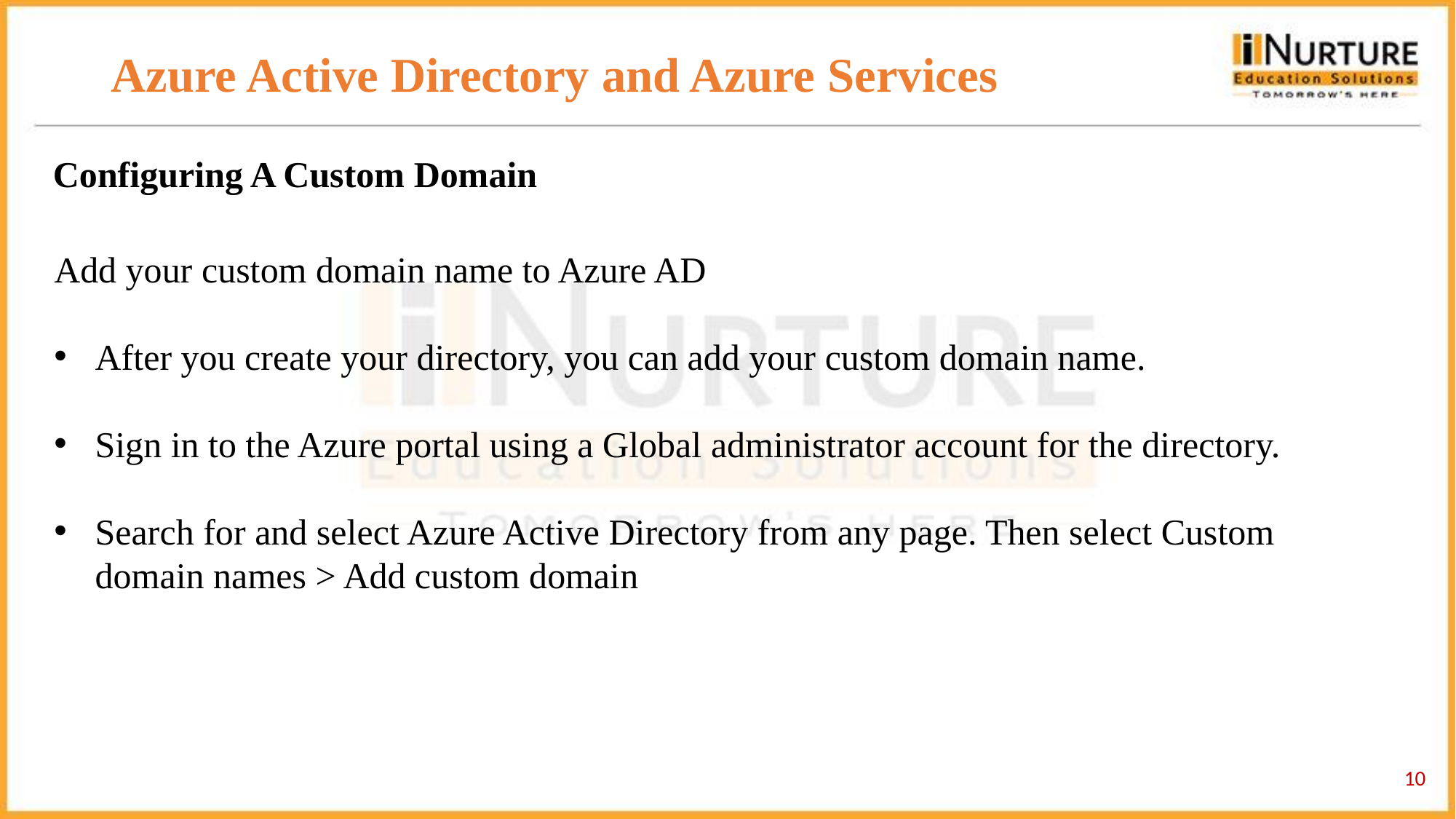

# Azure Active Directory and Azure Services
 Configuring A Custom Domain

Add your custom domain name to Azure AD

After you create your directory, you can add your custom domain name.

Sign in to the Azure portal using a Global administrator account for the directory.

Search for and select Azure Active Directory from any page. Then select Custom domain names > Add custom domain
10